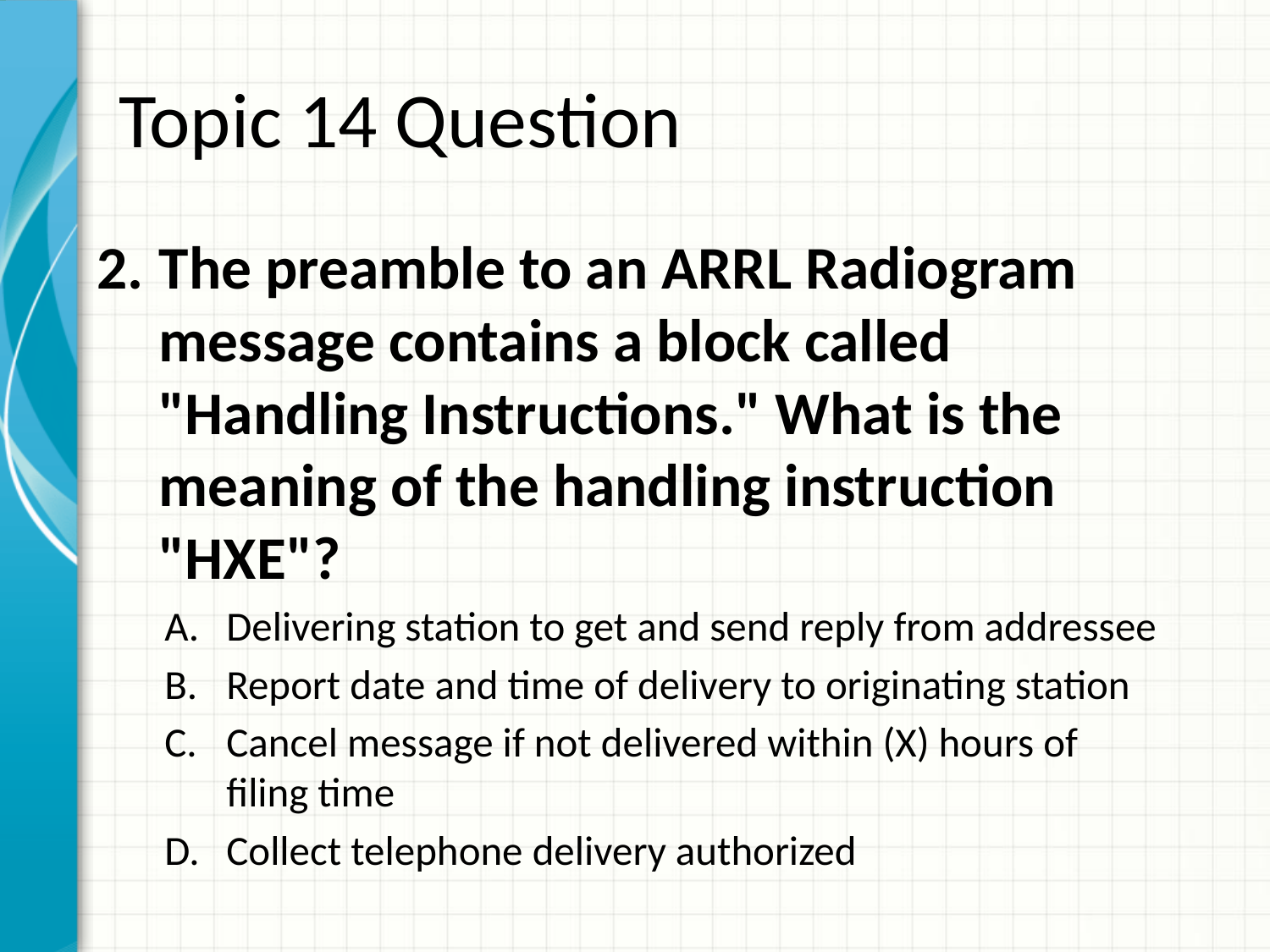

# Topic 14 Question
The preamble to an ARRL Radiogram message contains a block called "Handling Instructions." What is the meaning of the handling instruction "HXE"?
Delivering station to get and send reply from addressee
Report date and time of delivery to originating station
Cancel message if not delivered within (X) hours of filing time
Collect telephone delivery authorized